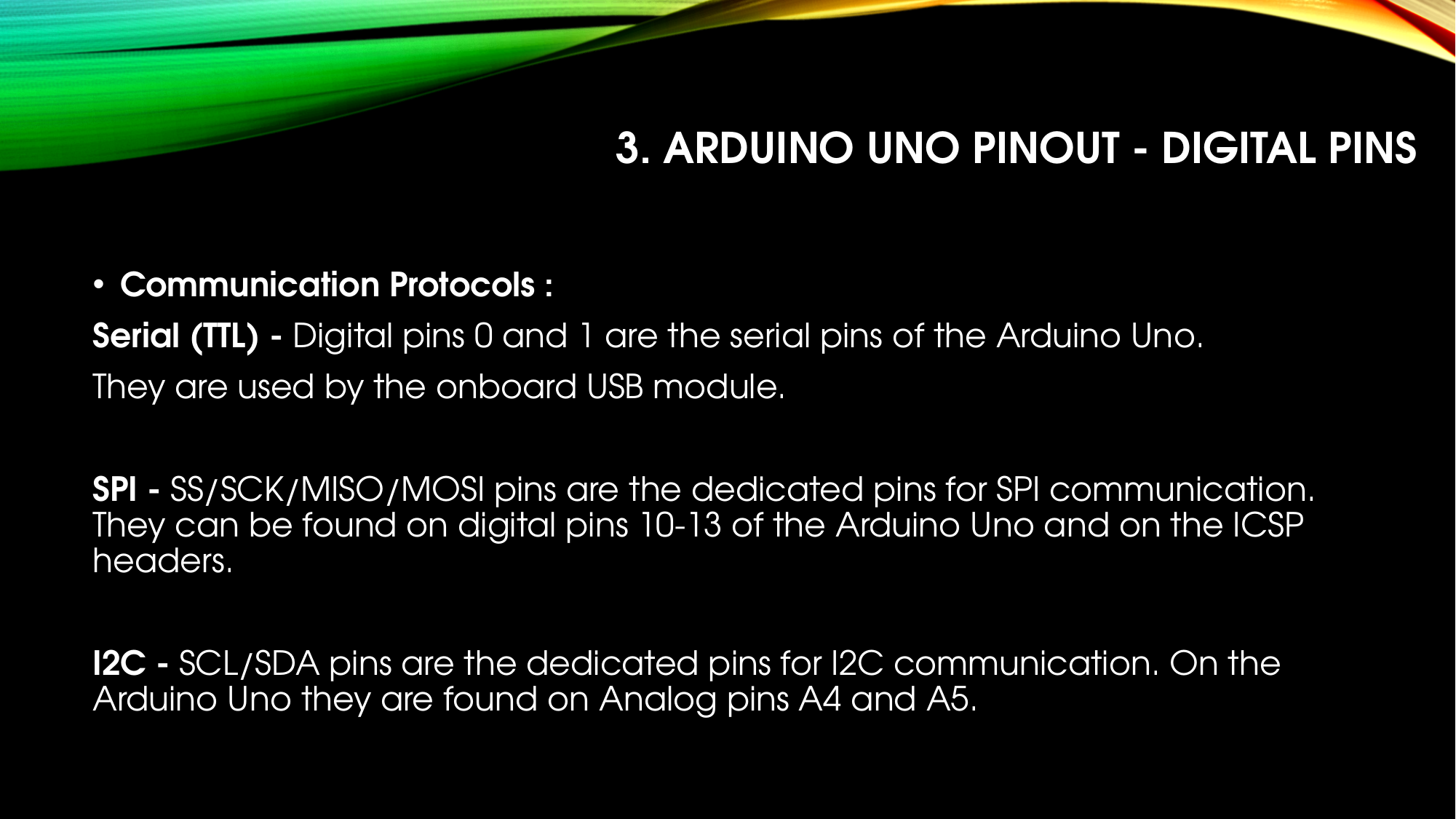

# 3. Arduino Uno Pinout - Digital Pins
Communication Protocols :
Serial (TTL) - Digital pins 0 and 1 are the serial pins of the Arduino Uno.
They are used by the onboard USB module.

SPI - SS/SCK/MISO/MOSI pins are the dedicated pins for SPI communication. They can be found on digital pins 10-13 of the Arduino Uno and on the ICSP headers.

I2C - SCL/SDA pins are the dedicated pins for I2C communication. On the Arduino Uno they are found on Analog pins A4 and A5.